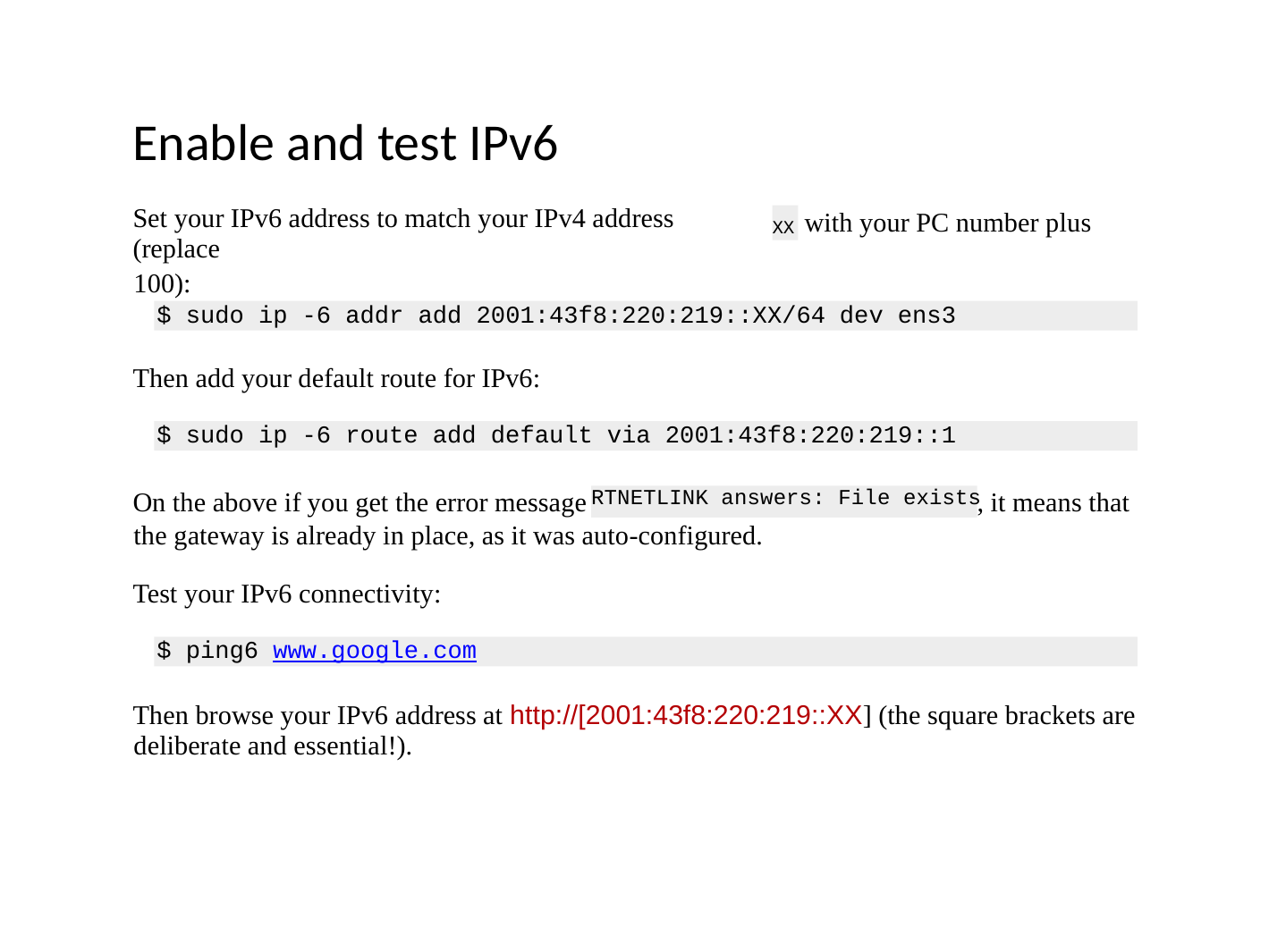

Enable and test IPv6
Set your IPv6 address to match your IPv4 address (replace
100):

XX
with your PC number plus

$ sudo ip -6 addr add 2001:43f8:220:219::XX/64 dev ens3
Then add your default route for IPv6:

$ sudo ip -6 route add default via 2001:43f8:220:219::1

RTNETLINK answers: File exists
On the above if you get the error message
, it means that
the gateway is already in place, as it was auto-configured.
Test your IPv6 connectivity:

$ ping6 www.google.com
Then browse your IPv6 address at http://[2001:43f8:220:219::XX] (the square brackets are
deliberate and essential!).